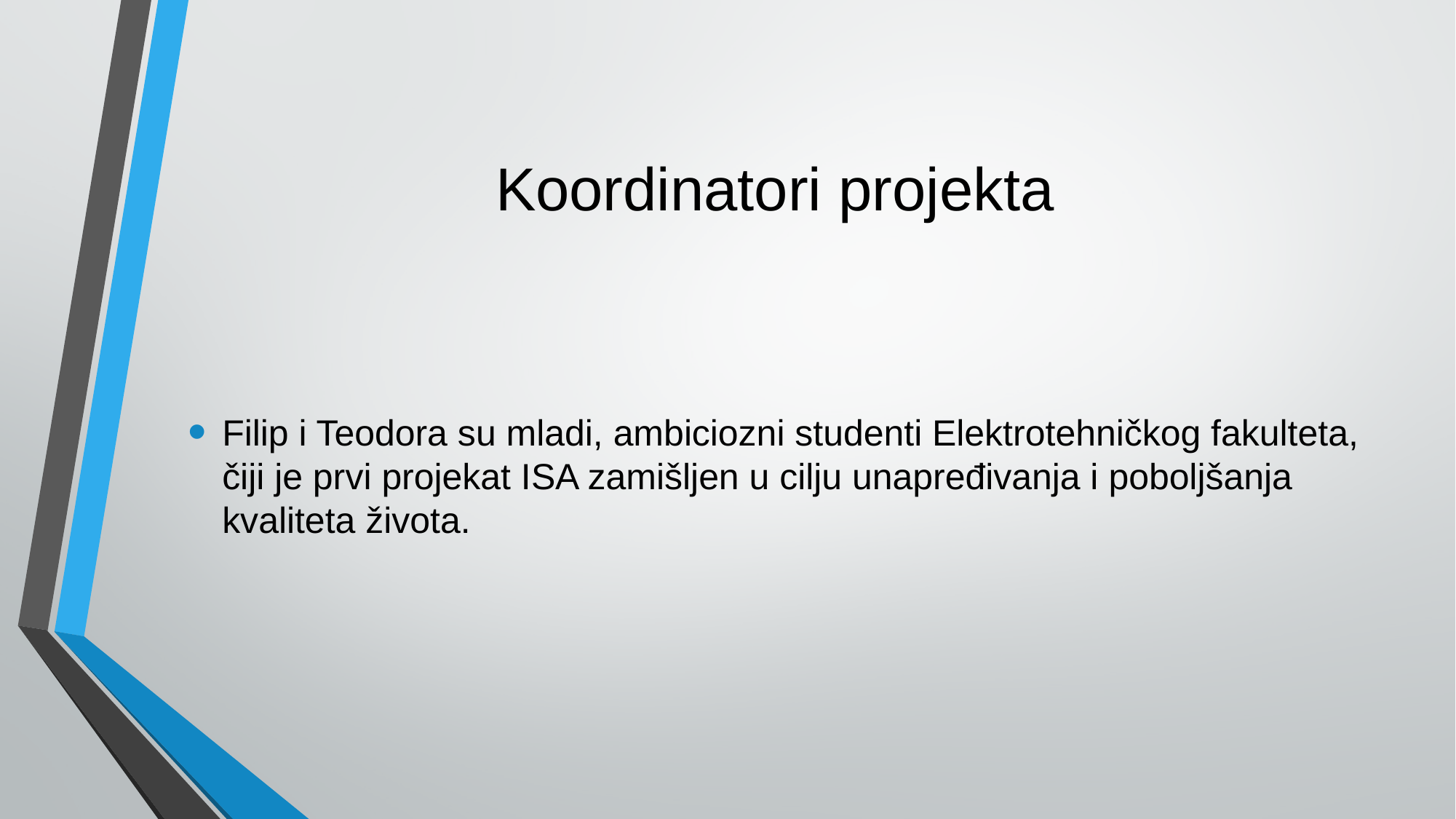

# Koordinatori projekta
Filip i Teodora su mladi, ambiciozni studenti Elektrotehničkog fakulteta, čiji je prvi projekat ISA zamišljen u cilju unapređivanja i poboljšanja kvaliteta života.